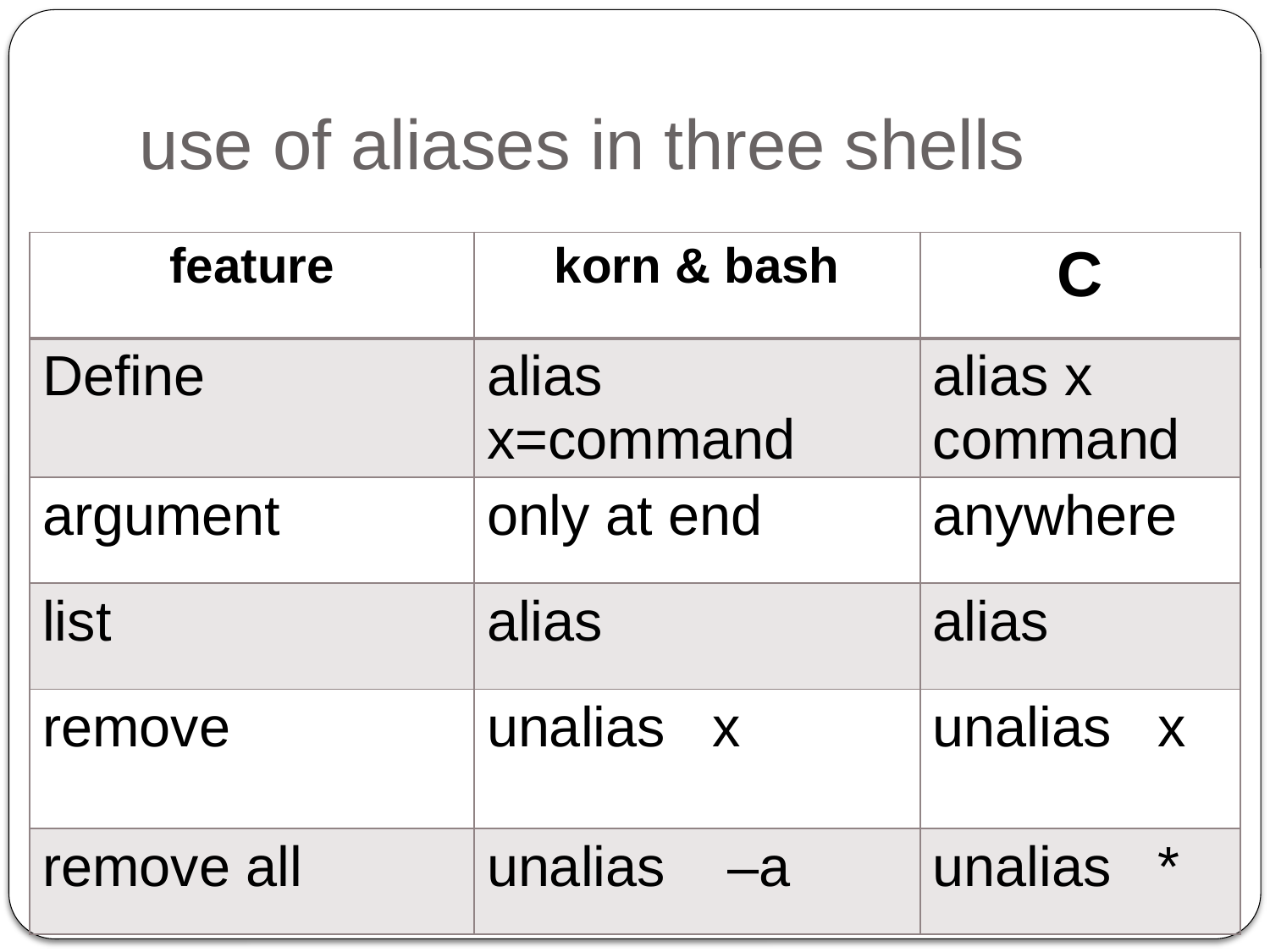

# use of aliases in three shells
| feature | korn & bash | C |
| --- | --- | --- |
| Define | alias x=command | alias x command |
| argument | only at end | anywhere |
| list | alias | alias |
| remove | unalias x | unalias x |
| remove all | unalias –a | unalias \* |